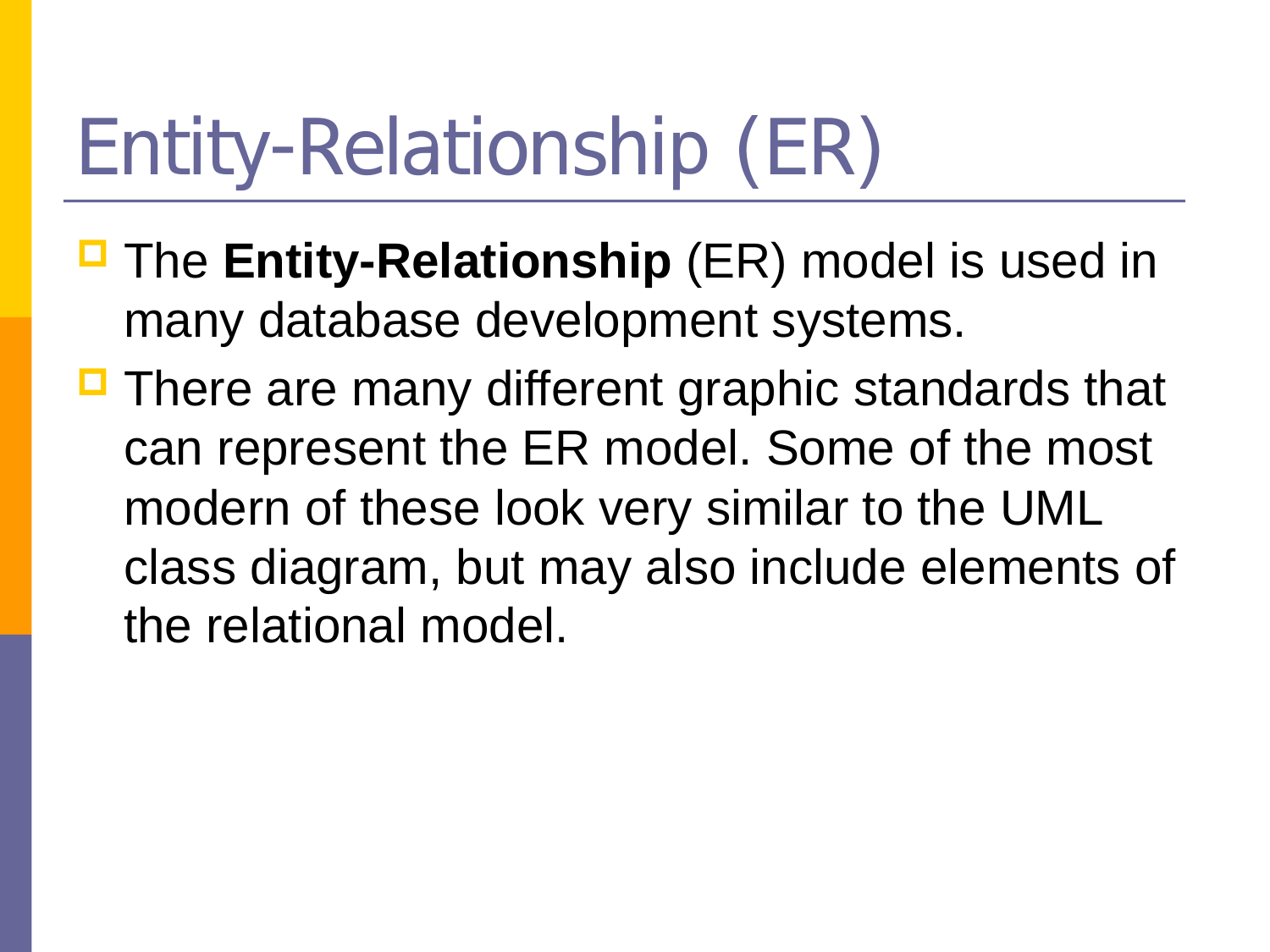

# Entity-Relationship (ER)
The Entity-Relationship (ER) model is used in many database development systems.
There are many different graphic standards that can represent the ER model. Some of the most modern of these look very similar to the UML class diagram, but may also include elements of the relational model.